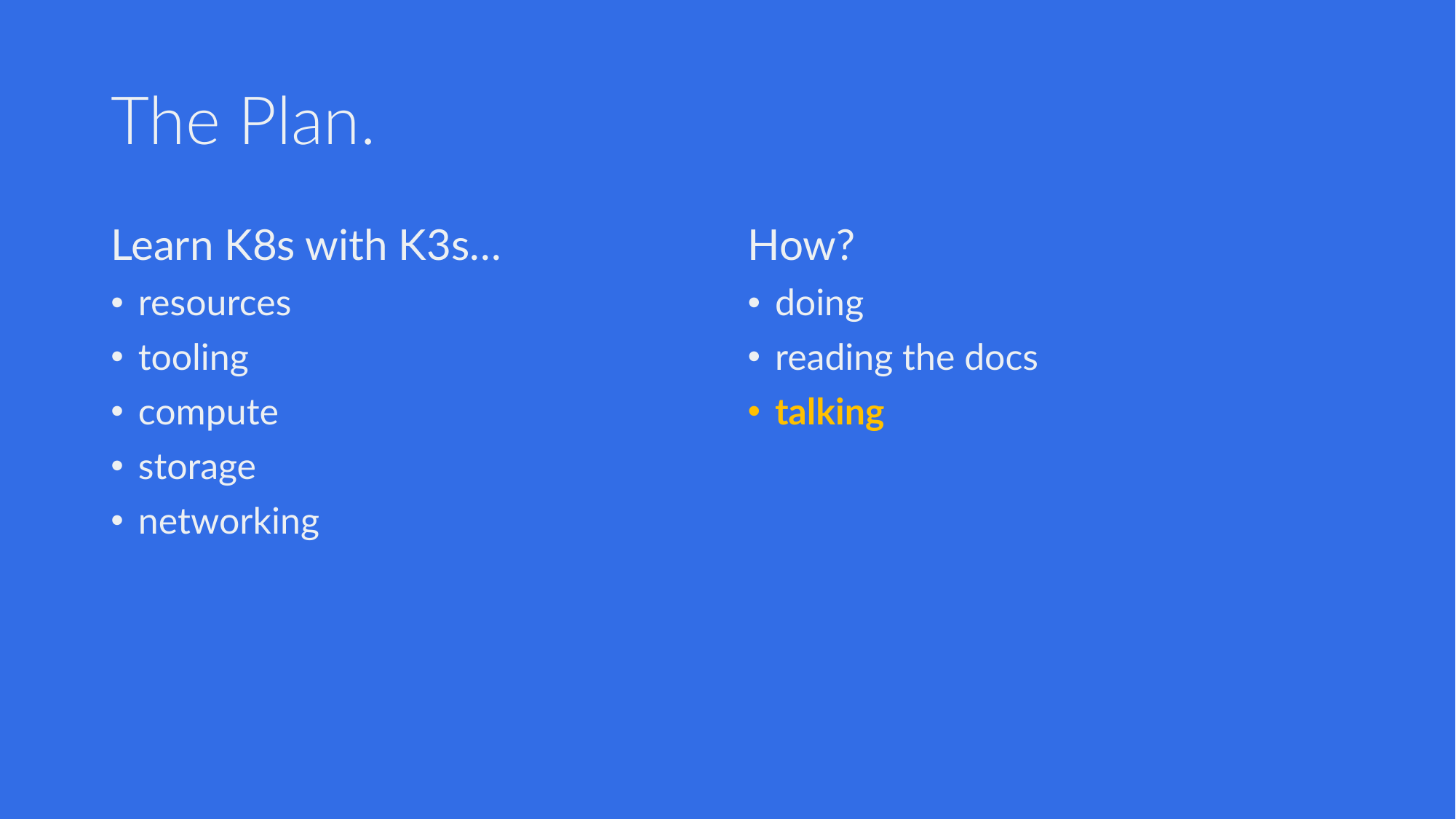

# The Plan.
Learn K8s with K3s…
resources
tooling
compute
storage
networking

How?
doing
reading the docs
talking